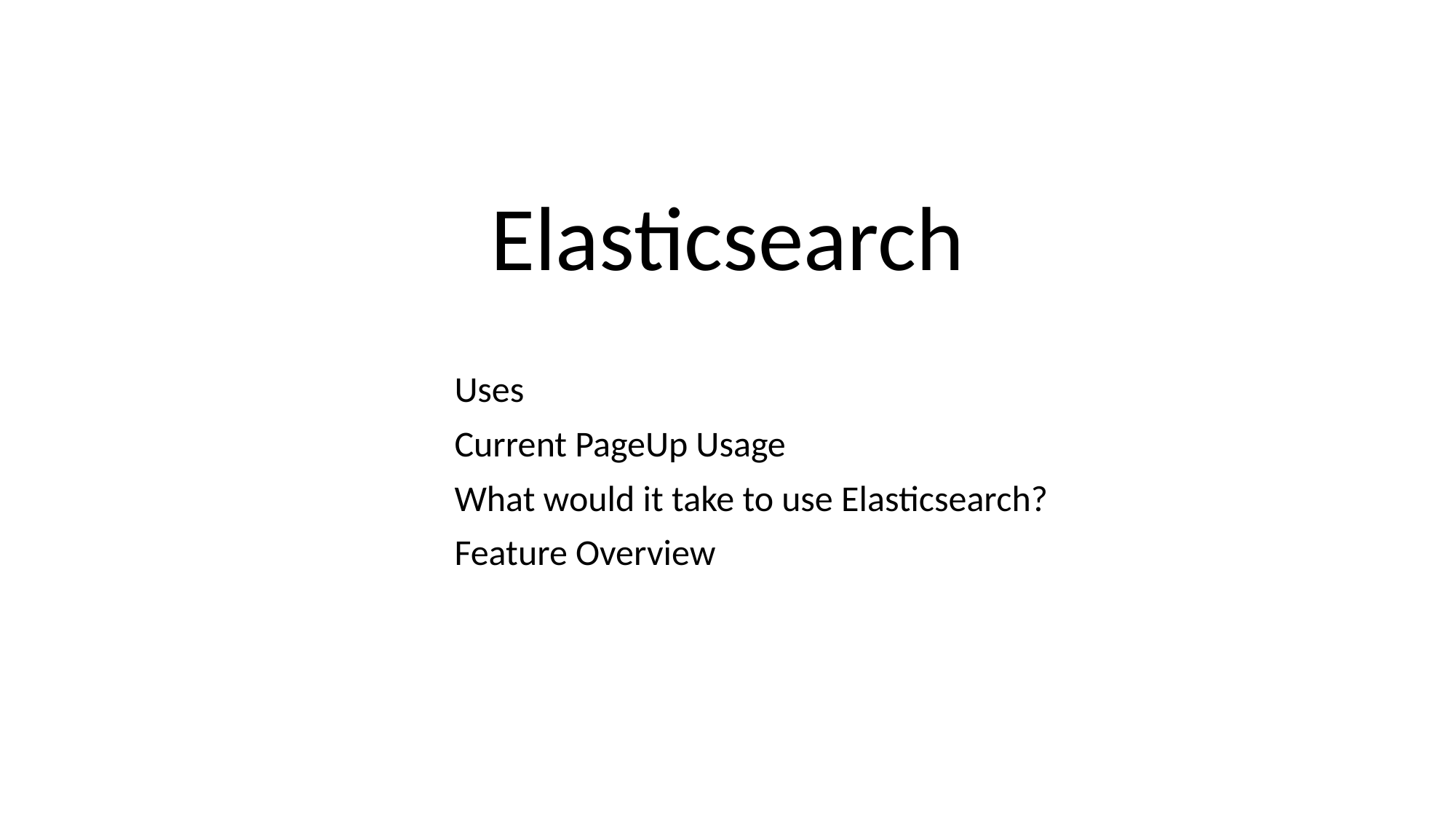

# Elasticsearch
Uses
Current PageUp Usage
What would it take to use Elasticsearch?
Feature Overview